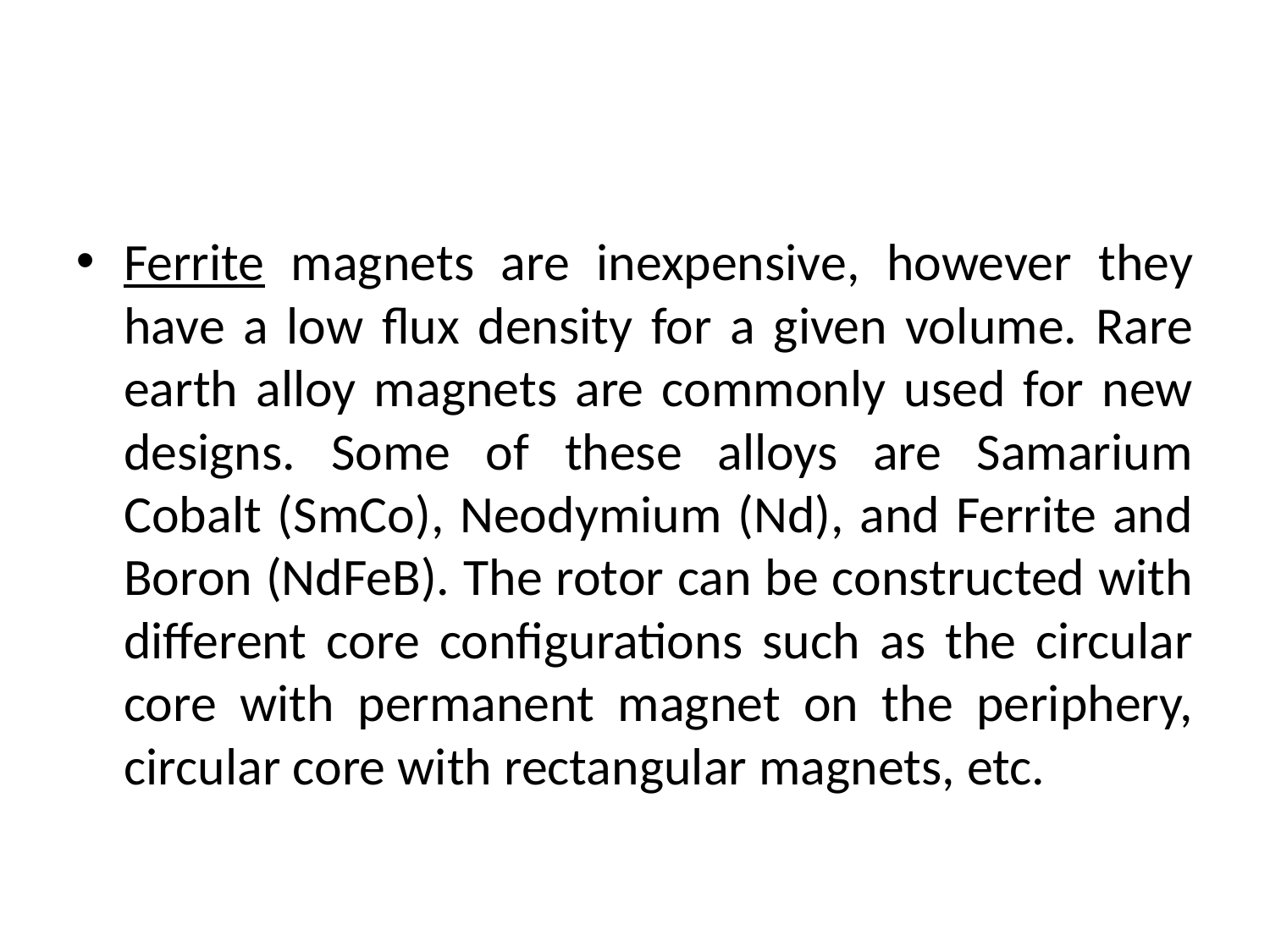

#
Ferrite magnets are inexpensive, however they have a low flux density for a given volume. Rare earth alloy magnets are commonly used for new designs. Some of these alloys are Samarium Cobalt (SmCo), Neodymium (Nd), and Ferrite and Boron (NdFeB). The rotor can be constructed with different core configurations such as the circular core with permanent magnet on the periphery, circular core with rectangular magnets, etc.